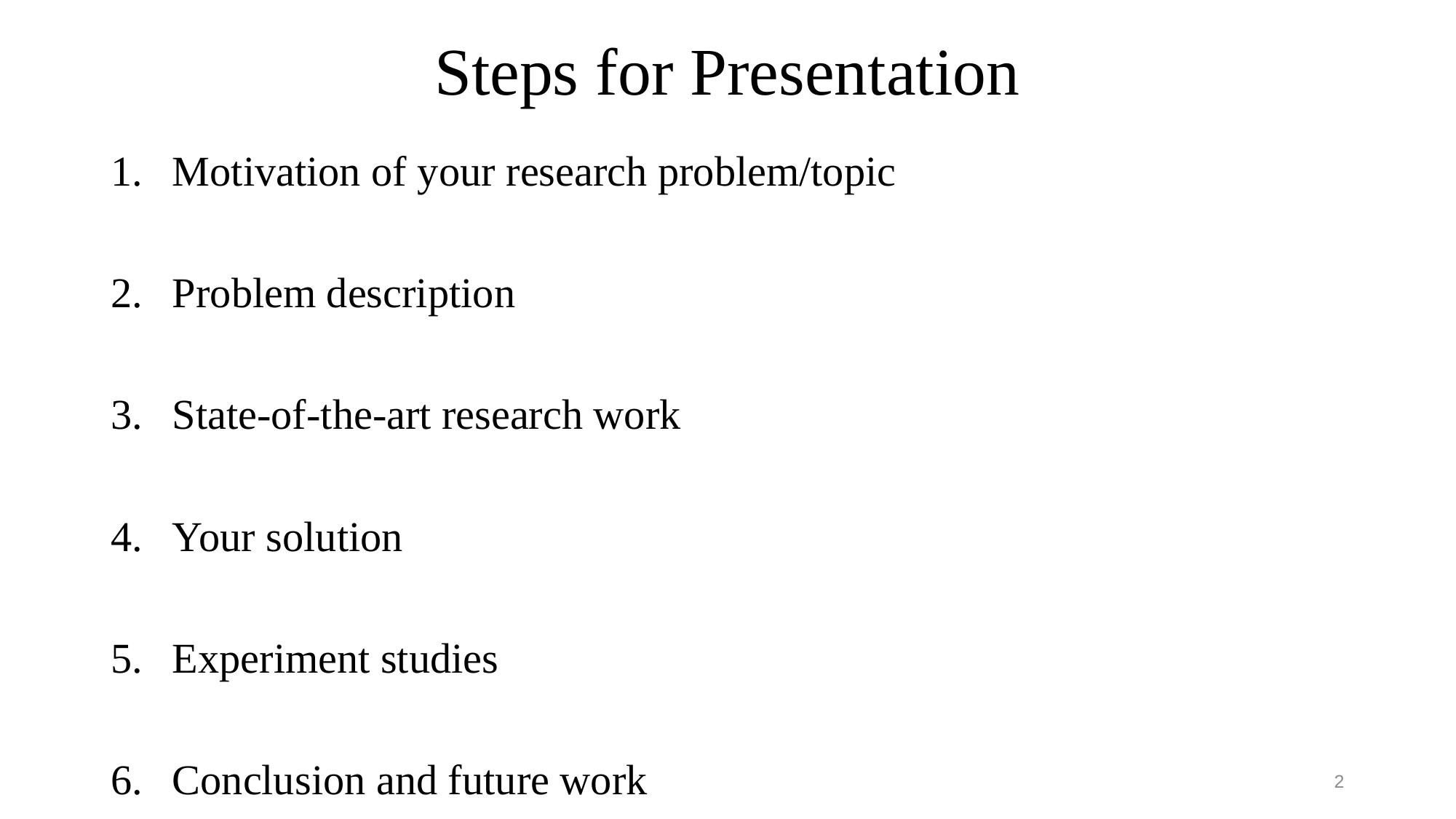

# Steps for Presentation
Motivation of your research problem/topic

Problem description

State-of-the-art research work

Your solution

Experiment studies

Conclusion and future work
2